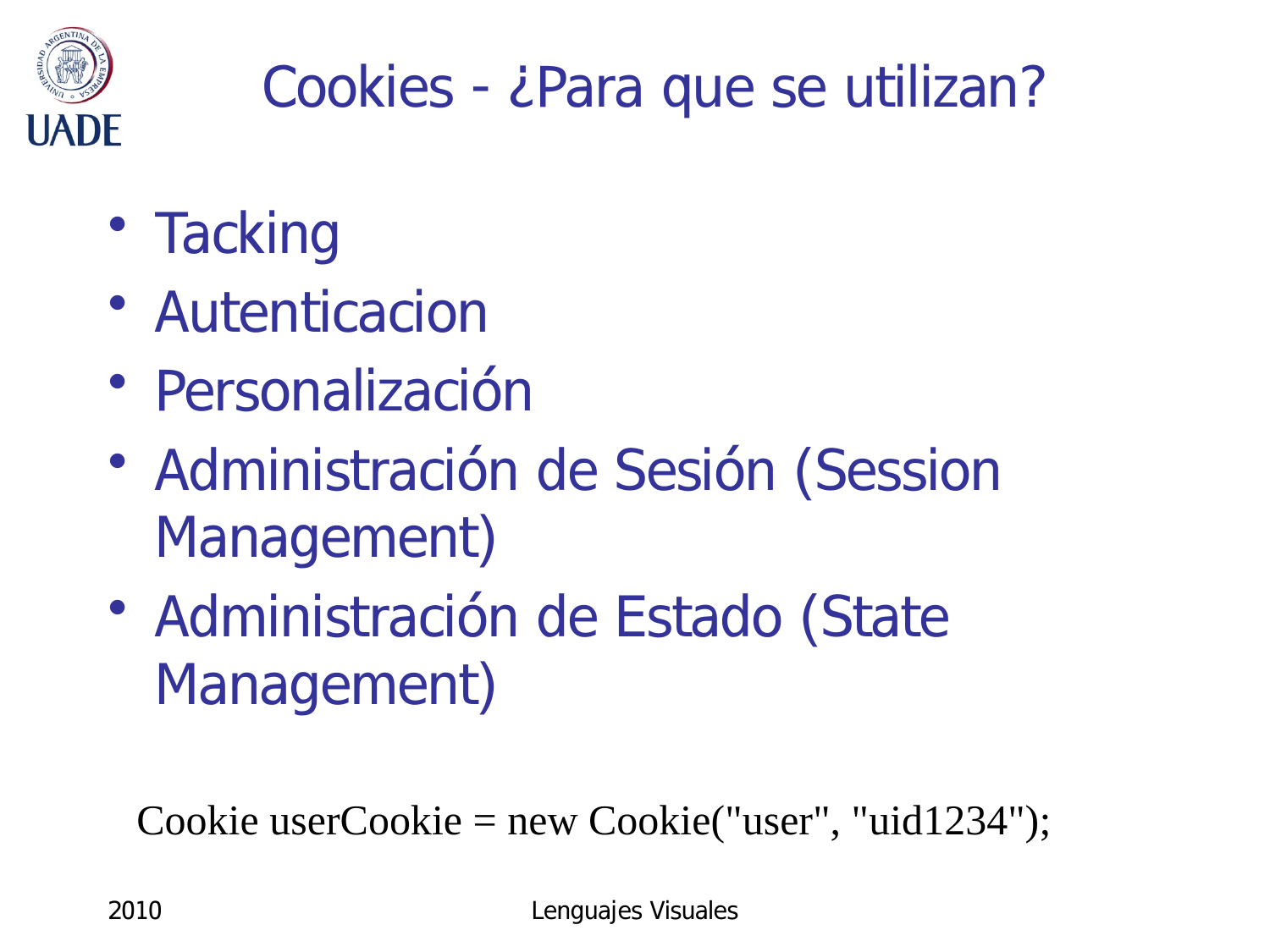

# Cookies - ¿Para que se utilizan?
Tacking
Autenticacion
Personalización
Administración de Sesión (Session Management)
Administración de Estado (State Management)

Cookie userCookie = new Cookie("user", "uid1234");
2010
Lenguajes Visuales